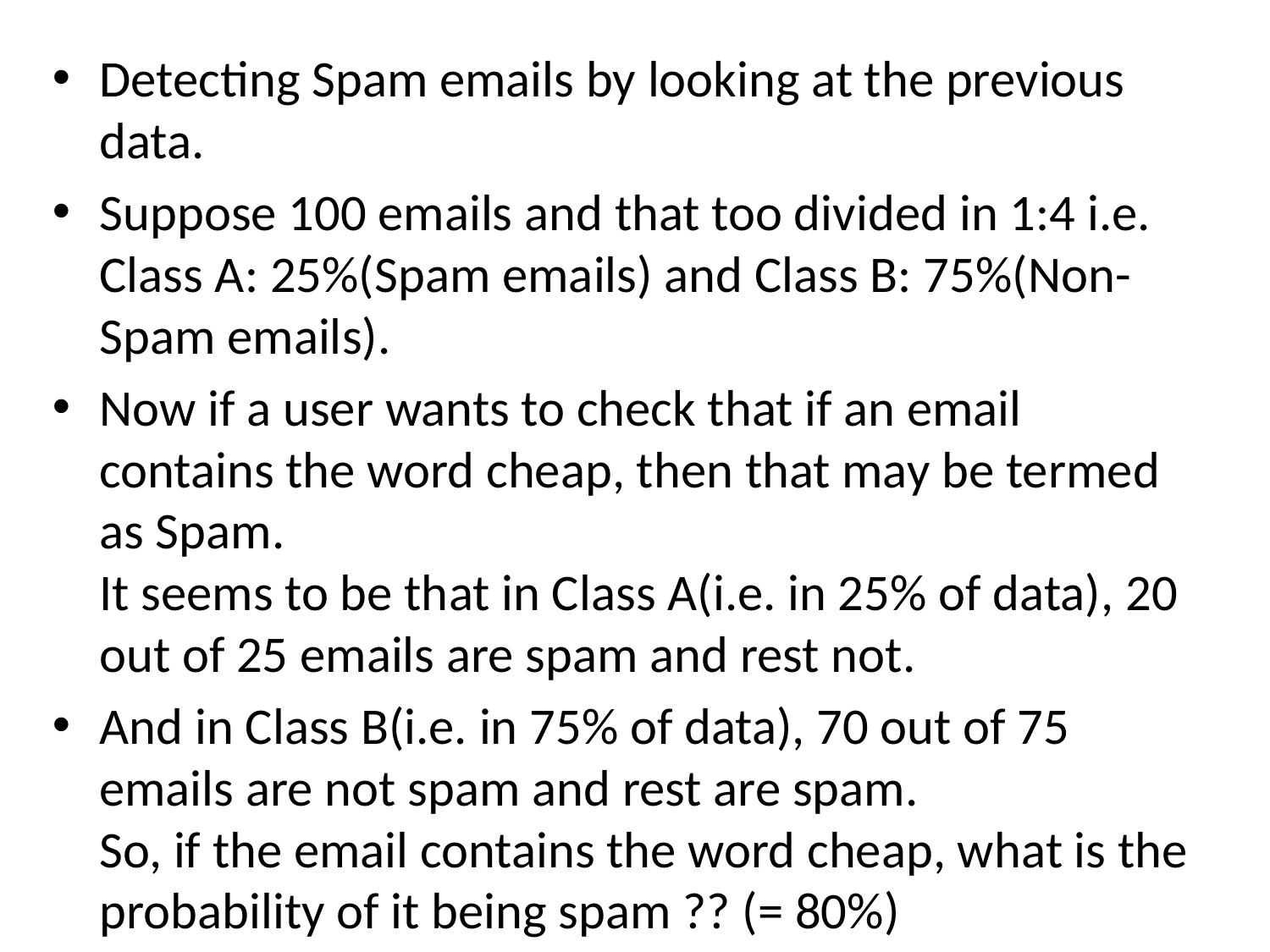

Detecting Spam emails by looking at the previous data.
Suppose 100 emails and that too divided in 1:4 i.e. Class A: 25%(Spam emails) and Class B: 75%(Non-Spam emails).
Now if a user wants to check that if an email contains the word cheap, then that may be termed as Spam. 
It seems to be that in Class A(i.e. in 25% of data), 20 out of 25 emails are spam and rest not.
And in Class B(i.e. in 75% of data), 70 out of 75 emails are not spam and rest are spam. 
So, if the email contains the word cheap, what is the probability of it being spam ?? (= 80%)